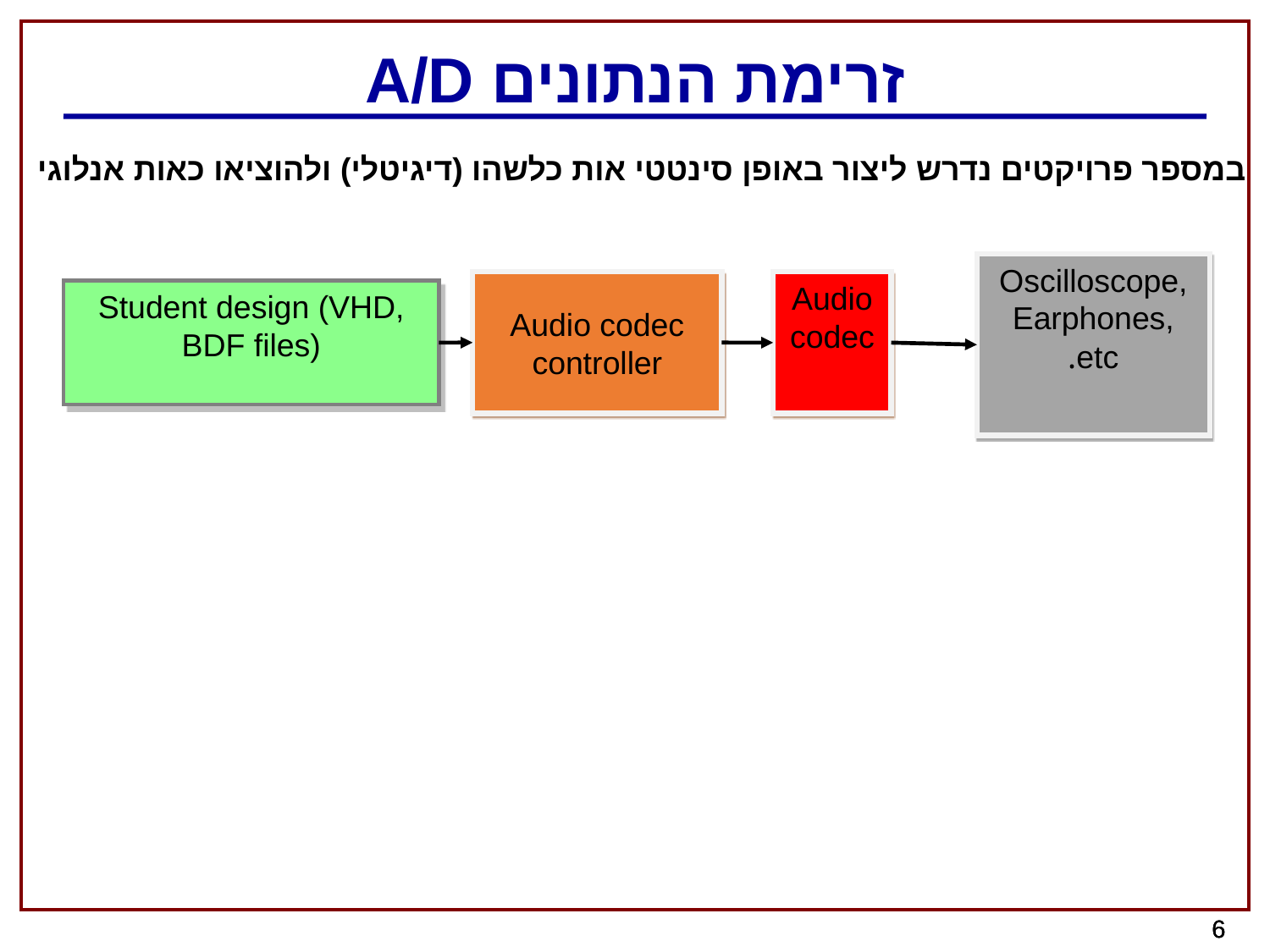

# זרימת הנתונים A/D
במספר פרויקטים נדרש ליצור באופן סינטטי אות כלשהו (דיגיטלי) ולהוציאו כאות אנלוגי
Oscilloscope, Earphones, etc.
Audio
codec
Audio codec controller
Student design (VHD, BDF files)
6
6
6